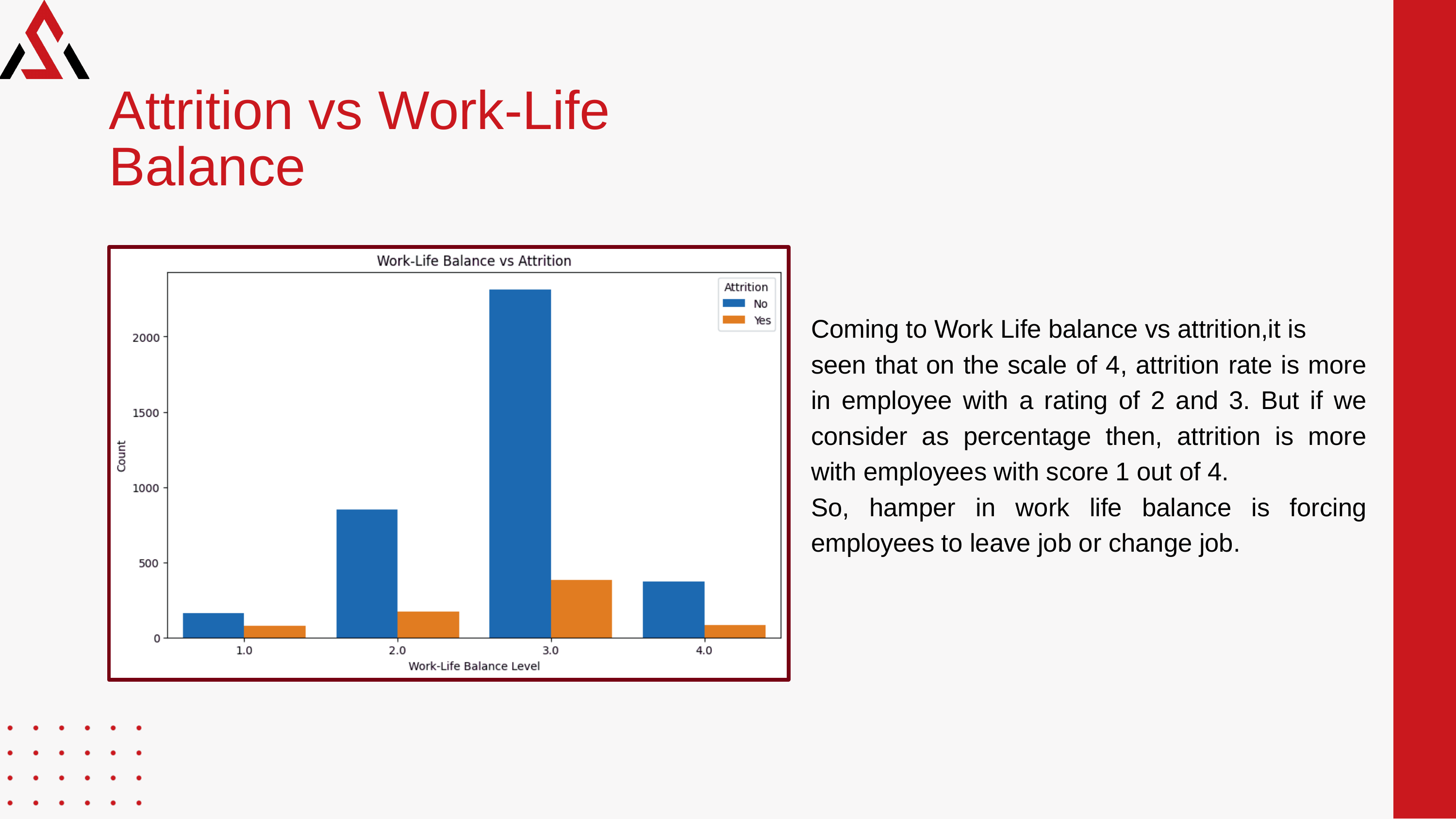

Attrition vs Work-Life Balance

Coming to Work Life balance vs attrition,it is
seen that on the scale of 4, attrition rate is more in employee with a rating of 2 and 3. But if we consider as percentage then, attrition is more with employees with score 1 out of 4.
So, hamper in work life balance is forcing employees to leave job or change job.